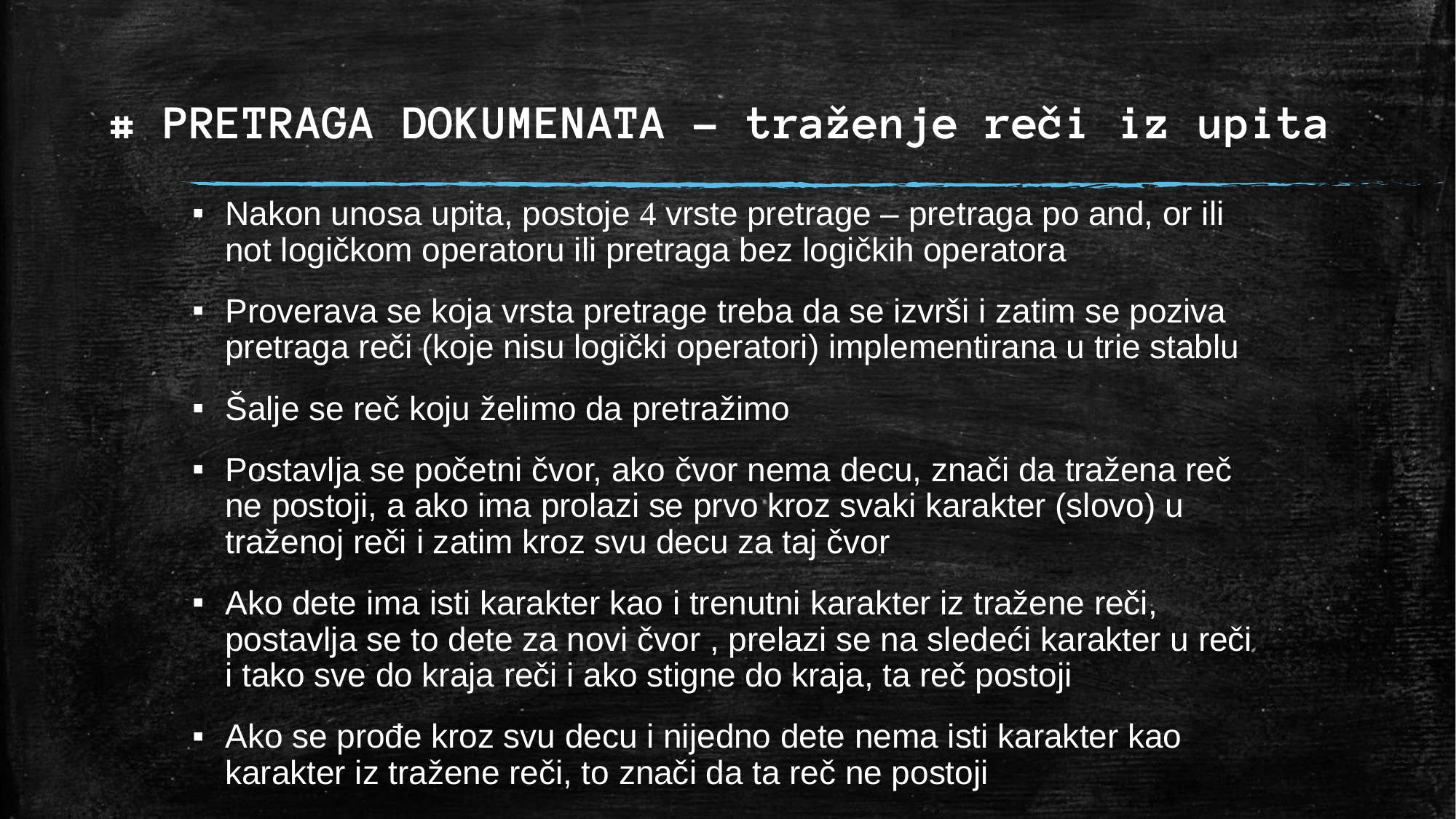

# # PRETRAGA DOKUMENATA – traženje reči iz upita
Nakon unosa upita, postoje 4 vrste pretrage – pretraga po and, or ili not logičkom operatoru ili pretraga bez logičkih operatora
Proverava se koja vrsta pretrage treba da se izvrši i zatim se poziva pretraga reči (koje nisu logički operatori) implementirana u trie stablu
Šalje se reč koju želimo da pretražimo
Postavlja se početni čvor, ako čvor nema decu, znači da tražena reč ne postoji, a ako ima prolazi se prvo kroz svaki karakter (slovo) u traženoj reči i zatim kroz svu decu za taj čvor
Ako dete ima isti karakter kao i trenutni karakter iz tražene reči, postavlja se to dete za novi čvor , prelazi se na sledeći karakter u reči i tako sve do kraja reči i ako stigne do kraja, ta reč postoji
Ako se prođe kroz svu decu i nijedno dete nema isti karakter kao karakter iz tražene reči, to znači da ta reč ne postoji